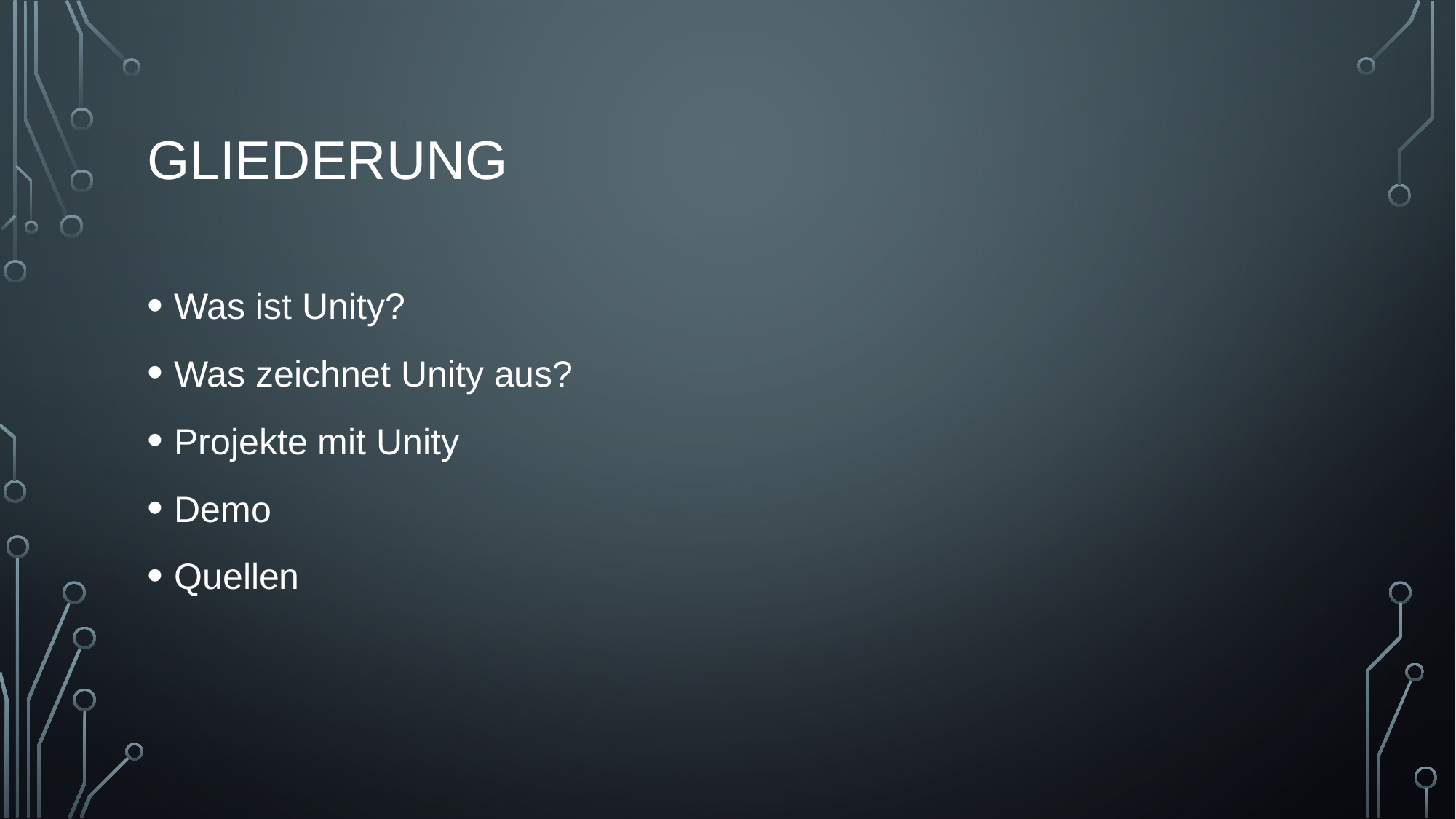

# GliederUNG
Was ist Unity?
Was zeichnet Unity aus?
Projekte mit Unity
Demo
Quellen